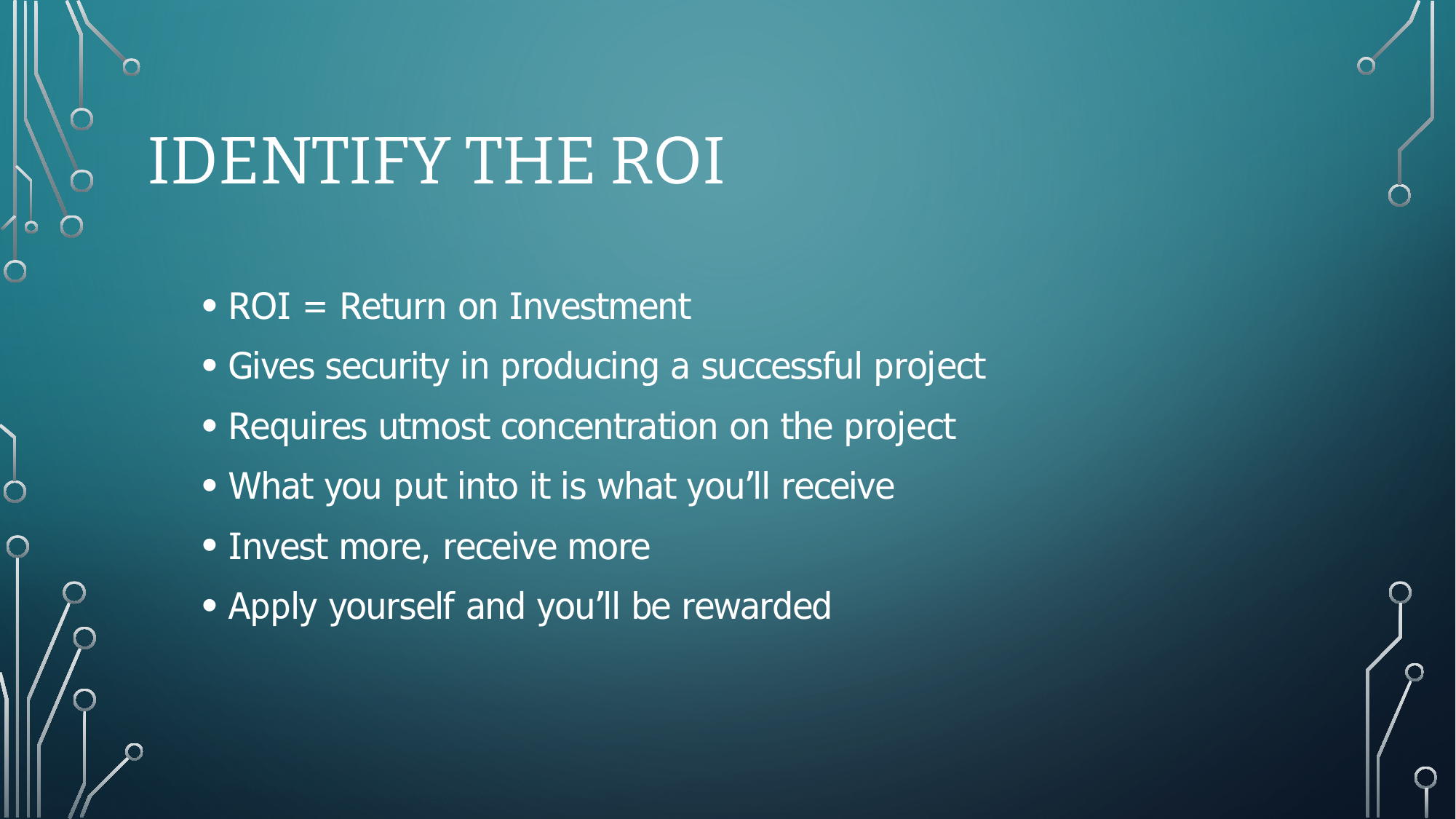

# Identify the ROI
ROI = Return on Investment
Gives security in producing a successful project
Requires utmost concentration on the project
What you put into it is what you’ll receive
Invest more, receive more
Apply yourself and you’ll be rewarded